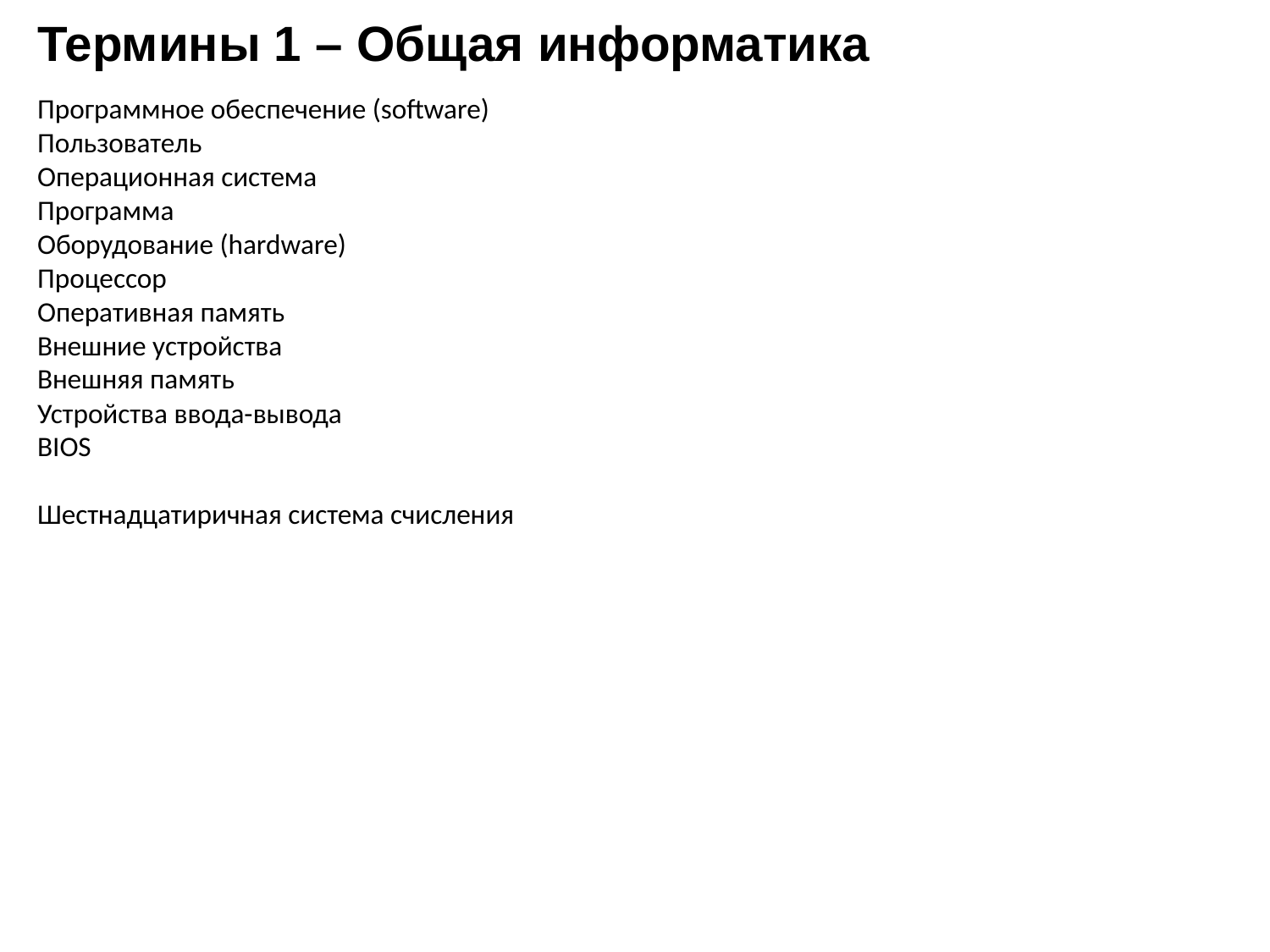

# Термины 1 – Общая информатика
Программное обеспечение (software)
Пользователь
Операционная система
Программа
Оборудование (hardware)
Процессор
Оперативная память
Внешние устройства
Внешняя память
Устройства ввода-вывода
BIOS

Шестнадцатиричная система счисления